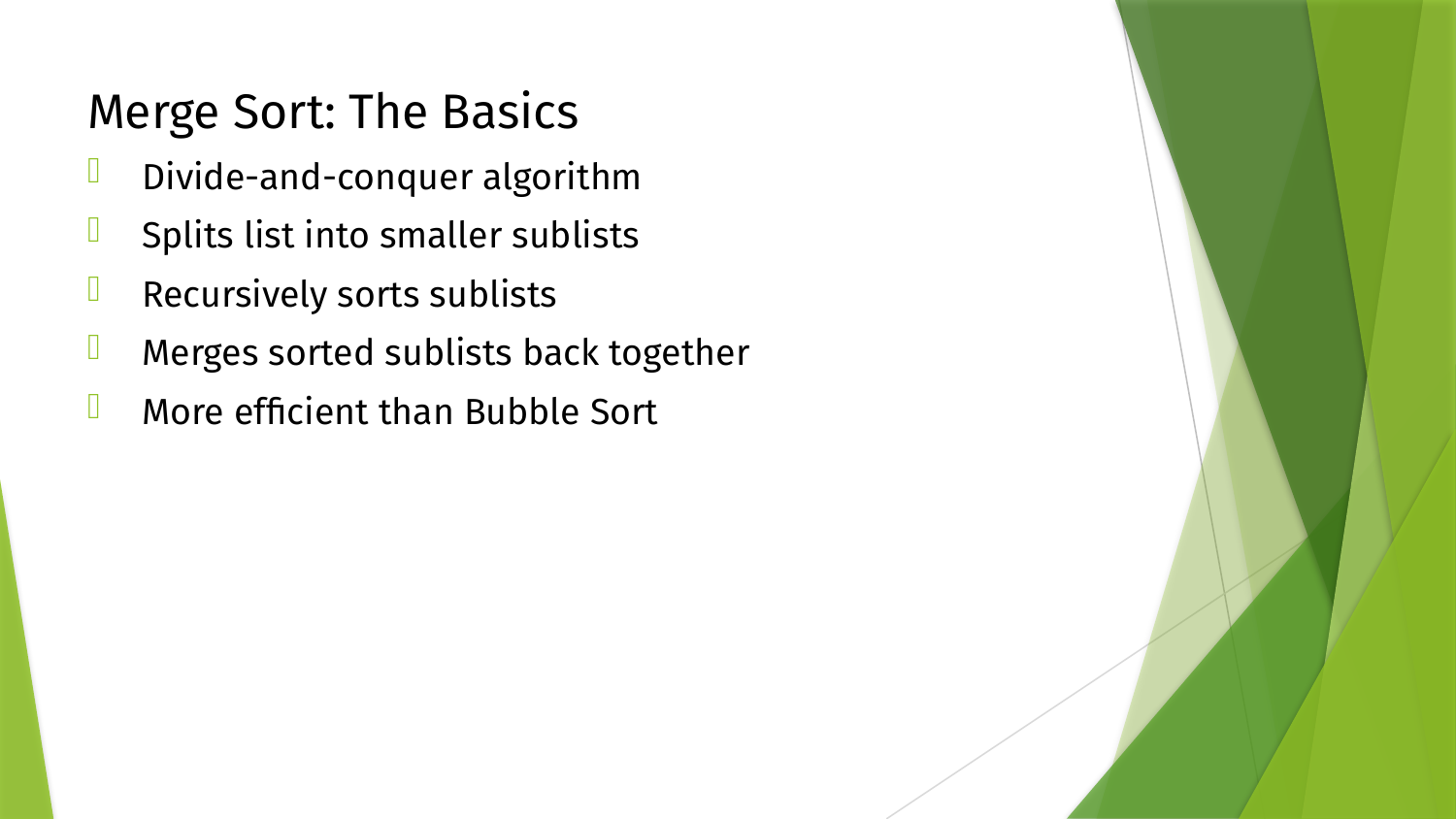

Merge Sort: The Basics
Divide-and-conquer algorithm
Splits list into smaller sublists
Recursively sorts sublists
Merges sorted sublists back together
More efficient than Bubble Sort